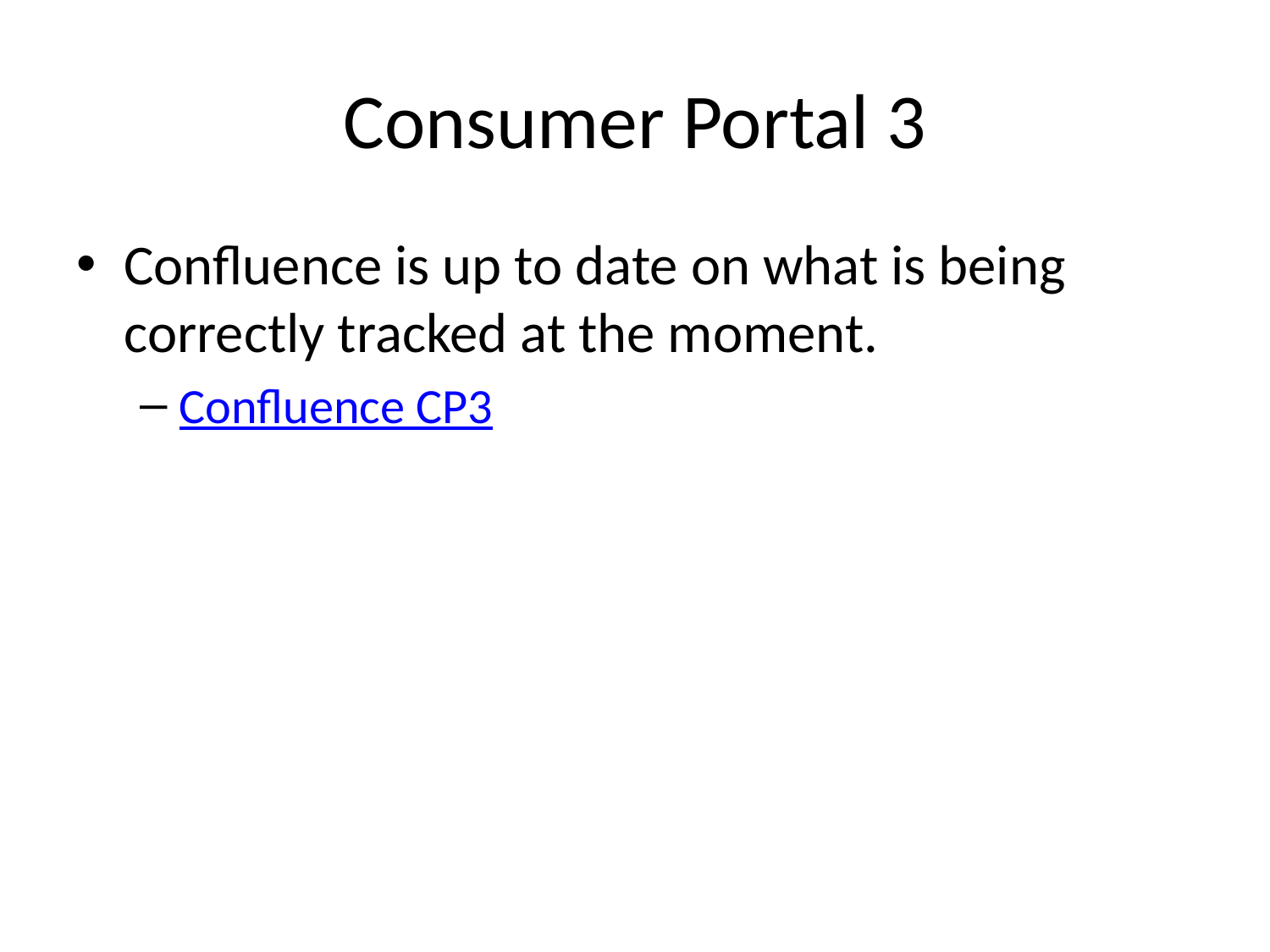

# Consumer Portal 3
Confluence is up to date on what is being correctly tracked at the moment.
Confluence CP3